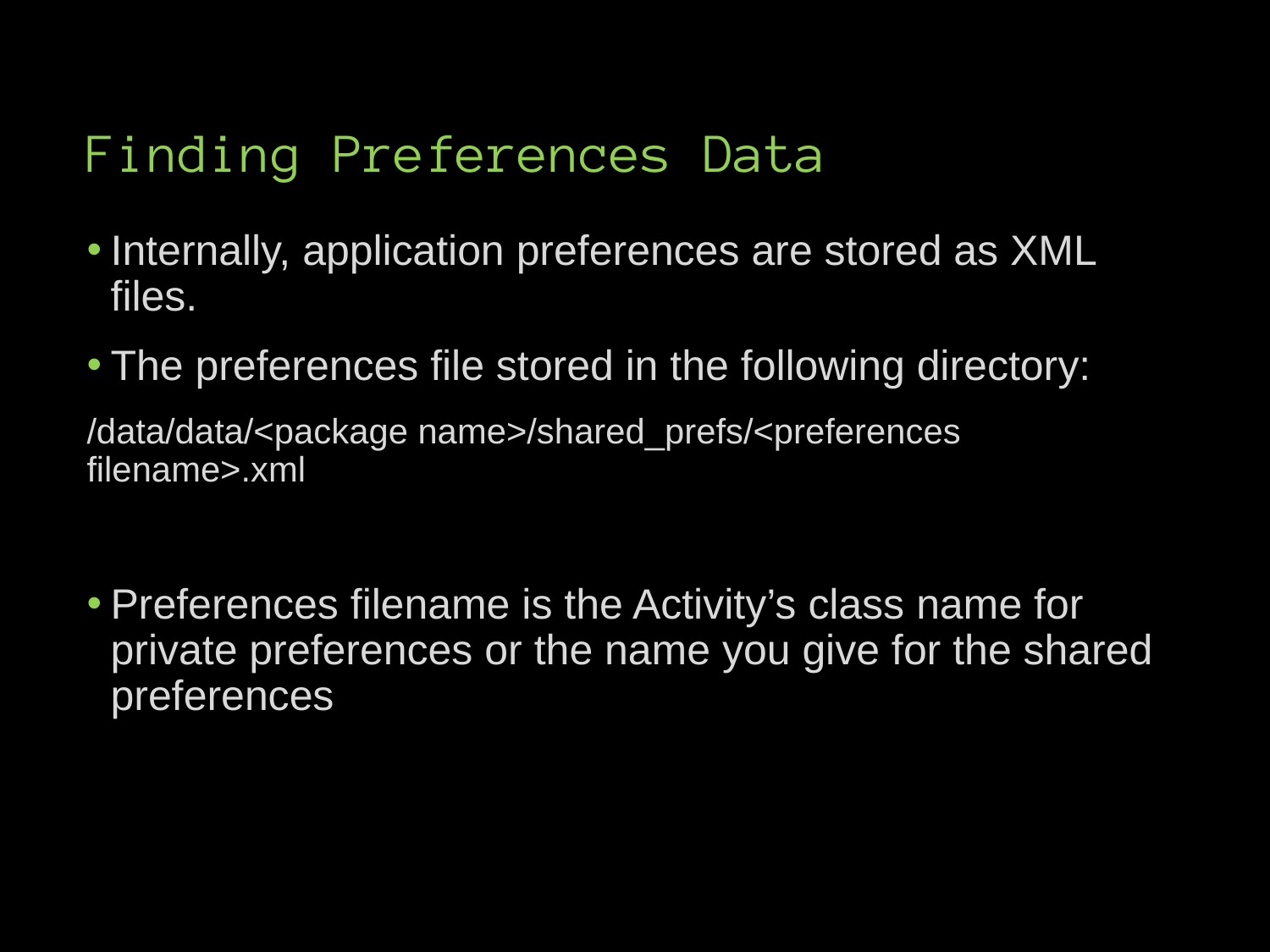

# Finding Preferences Data
Internally, application preferences are stored as XML files.
The preferences file stored in the following directory:
/data/data/<package name>/shared_prefs/<preferences filename>.xml

Preferences filename is the Activity’s class name for private preferences or the name you give for the shared preferences